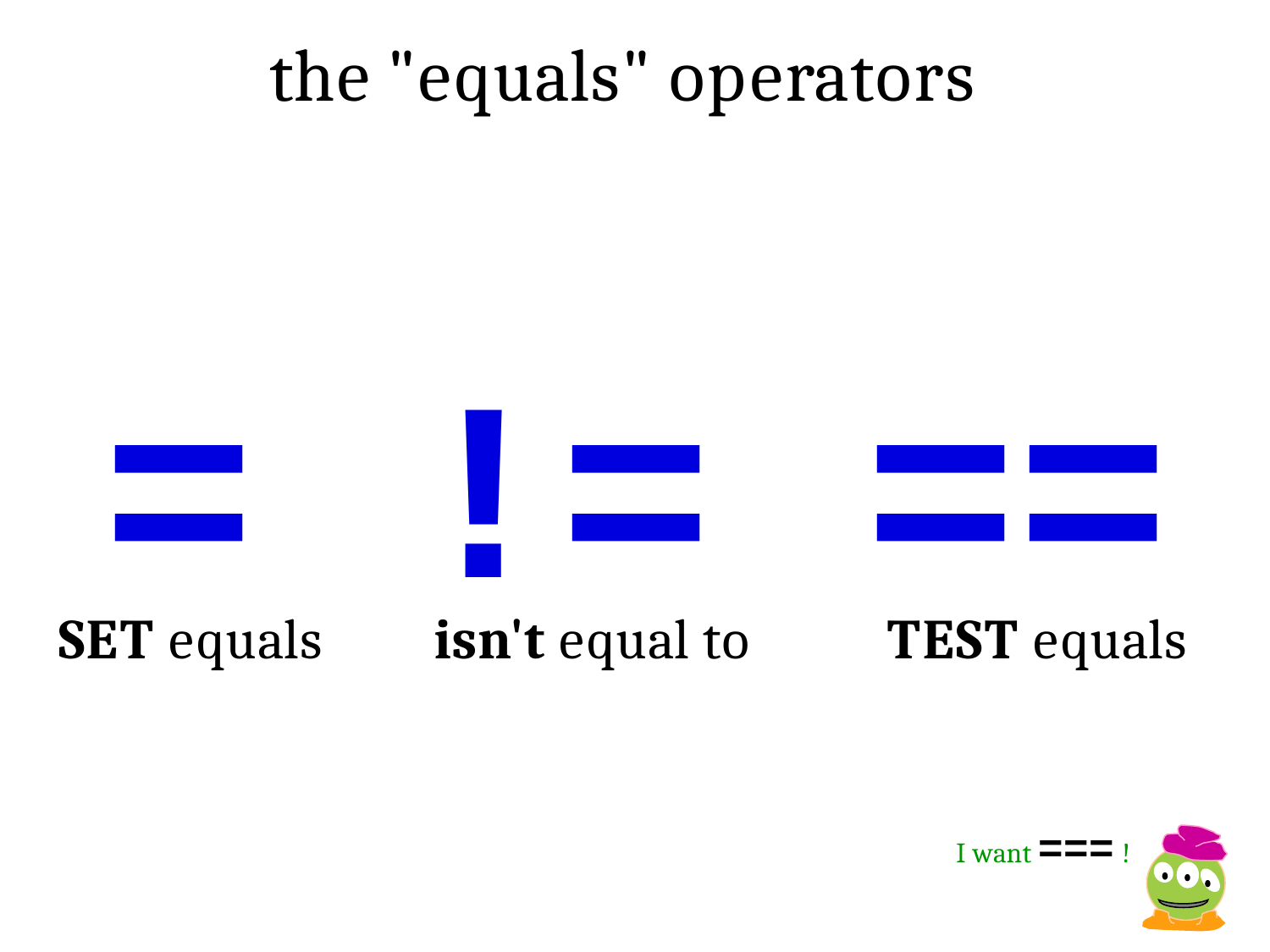

the "equals" operators
= != ==
SET equals
isn't equal to
TEST equals
I want === !